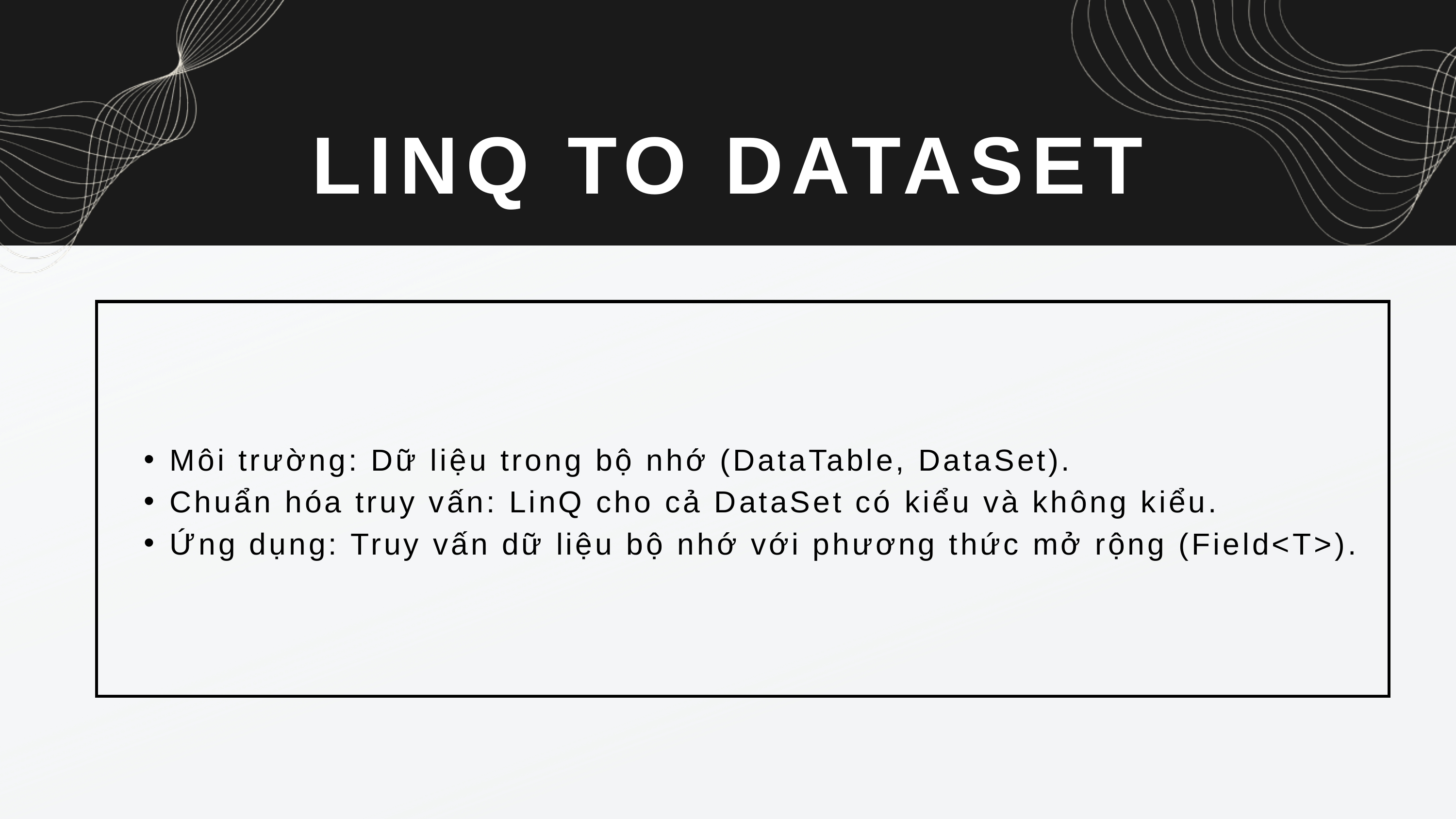

LINQ TO DATASET

Môi trường: Dữ liệu trong bộ nhớ (DataTable, DataSet).
Chuẩn hóa truy vấn: LinQ cho cả DataSet có kiểu và không kiểu.
Ứng dụng: Truy vấn dữ liệu bộ nhớ với phương thức mở rộng (Field<T>).